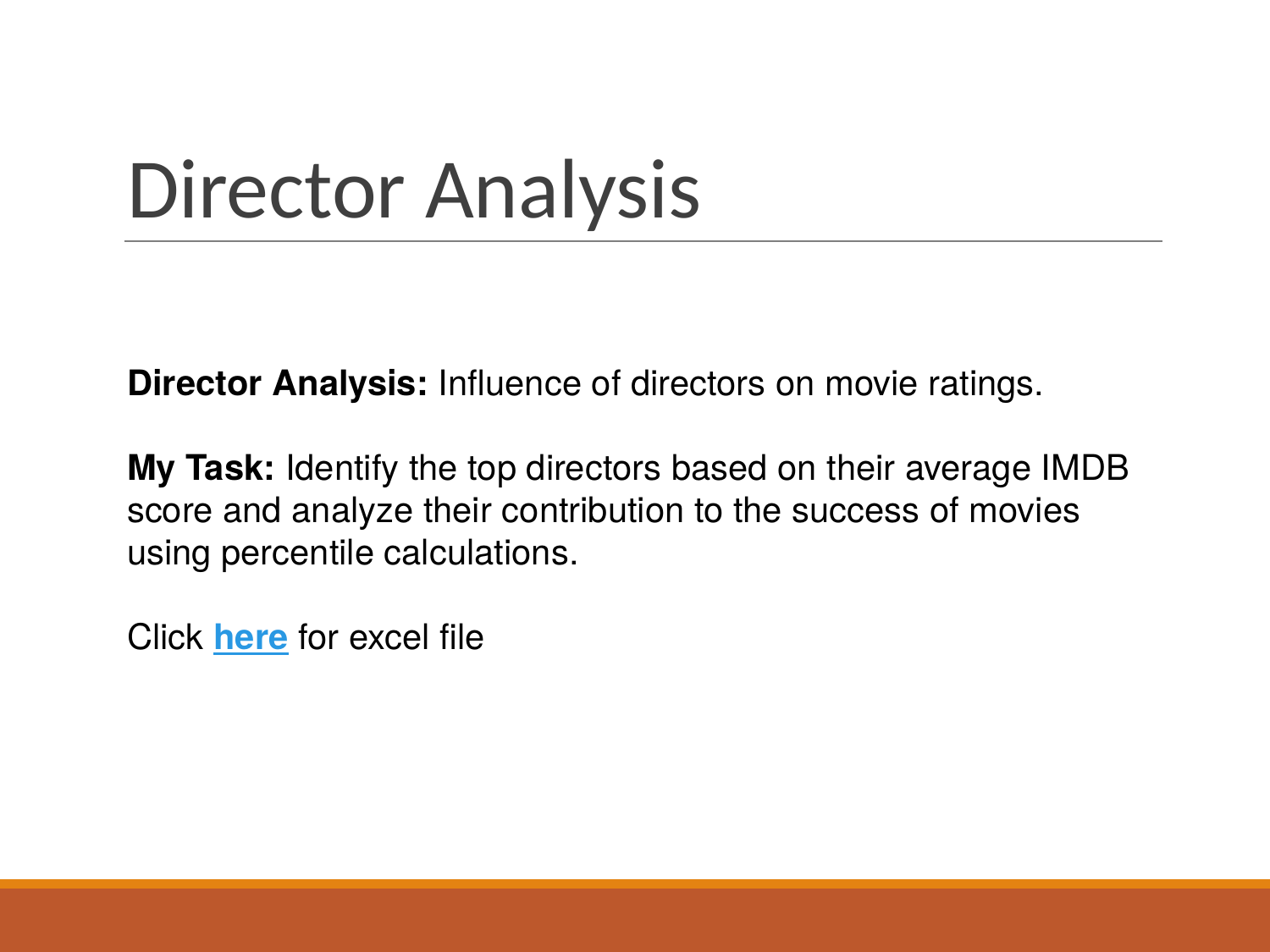

# Director Analysis
Director Analysis: Influence of directors on movie ratings.

My Task: Identify the top directors based on their average IMDB score and analyze their contribution to the success of movies using percentile calculations.

Click here for excel file